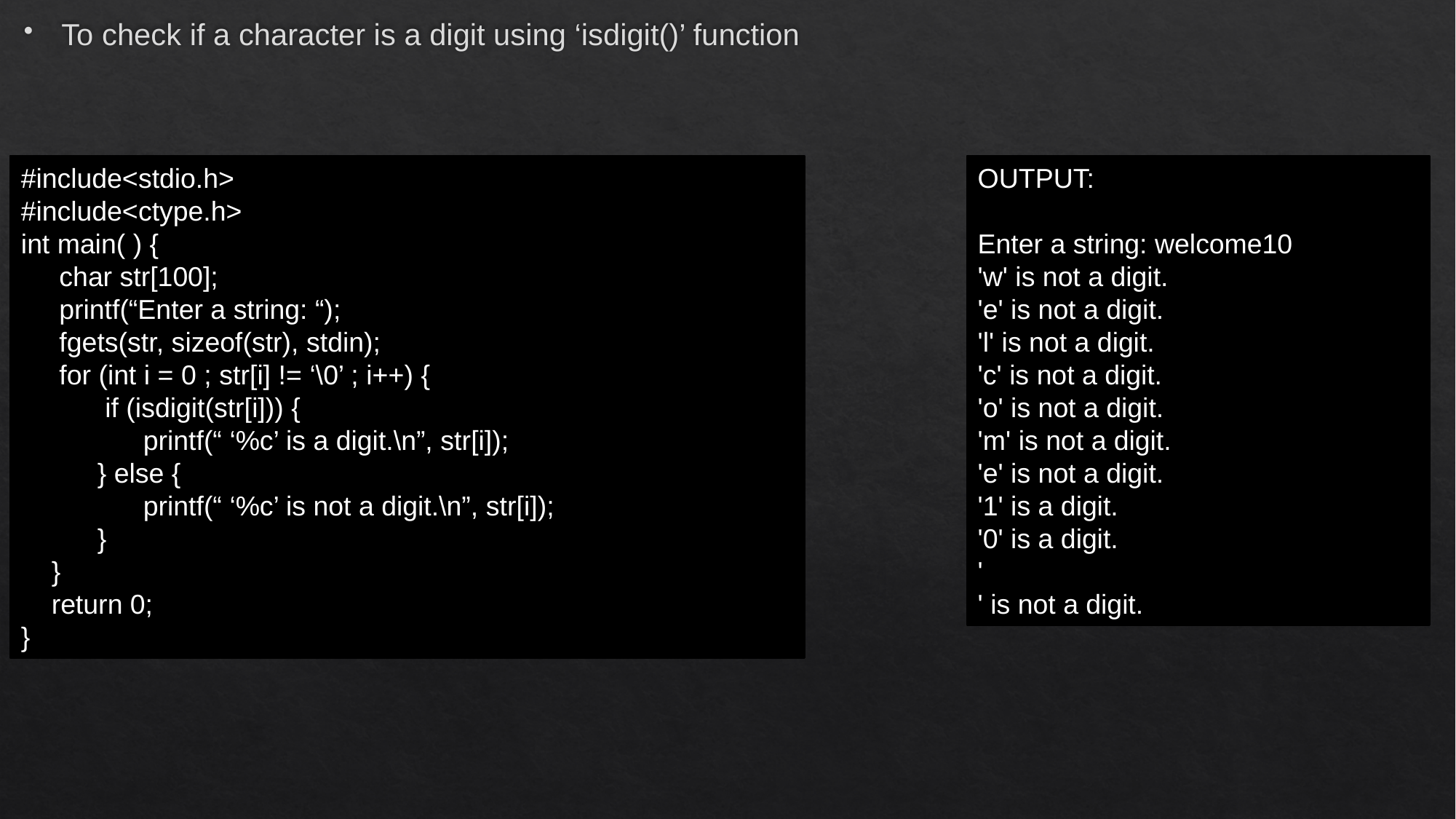

To check if a character is a digit using ‘isdigit()’ function

#include<stdio.h>
#include<ctype.h>
int main( ) {
     char str[100];
     printf(“Enter a string: “);
     fgets(str, sizeof(str), stdin);
     for (int i = 0 ; str[i] != ‘\0’ ; i++) {
           if (isdigit(str[i])) {
                printf(“ ‘%c’ is a digit.\n”, str[i]);
          } else {
                printf(“ ‘%c’ is not a digit.\n”, str[i]);
          }
    }
    return 0;
}
OUTPUT:

Enter a string: welcome10
'w' is not a digit.
'e' is not a digit.
'l' is not a digit.
'c' is not a digit.
'o' is not a digit.
'm' is not a digit.
'e' is not a digit.
'1' is a digit.
'0' is a digit.
'
' is not a digit.